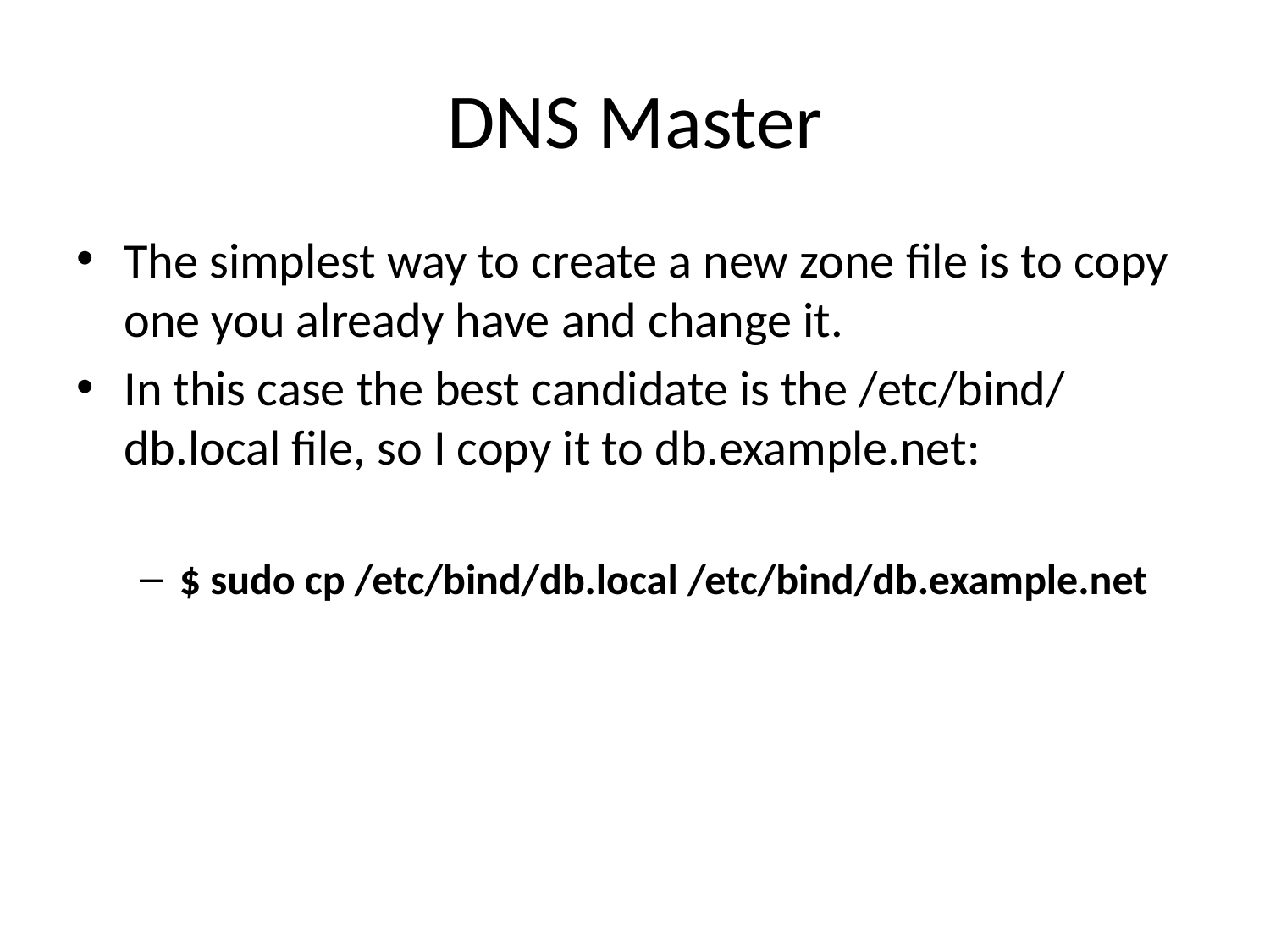

# DNS Master
The simplest way to create a new zone file is to copy one you already have and change it.
In this case the best candidate is the /etc/bind/ db.local file, so I copy it to db.example.net:

$ sudo cp /etc/bind/db.local /etc/bind/db.example.net